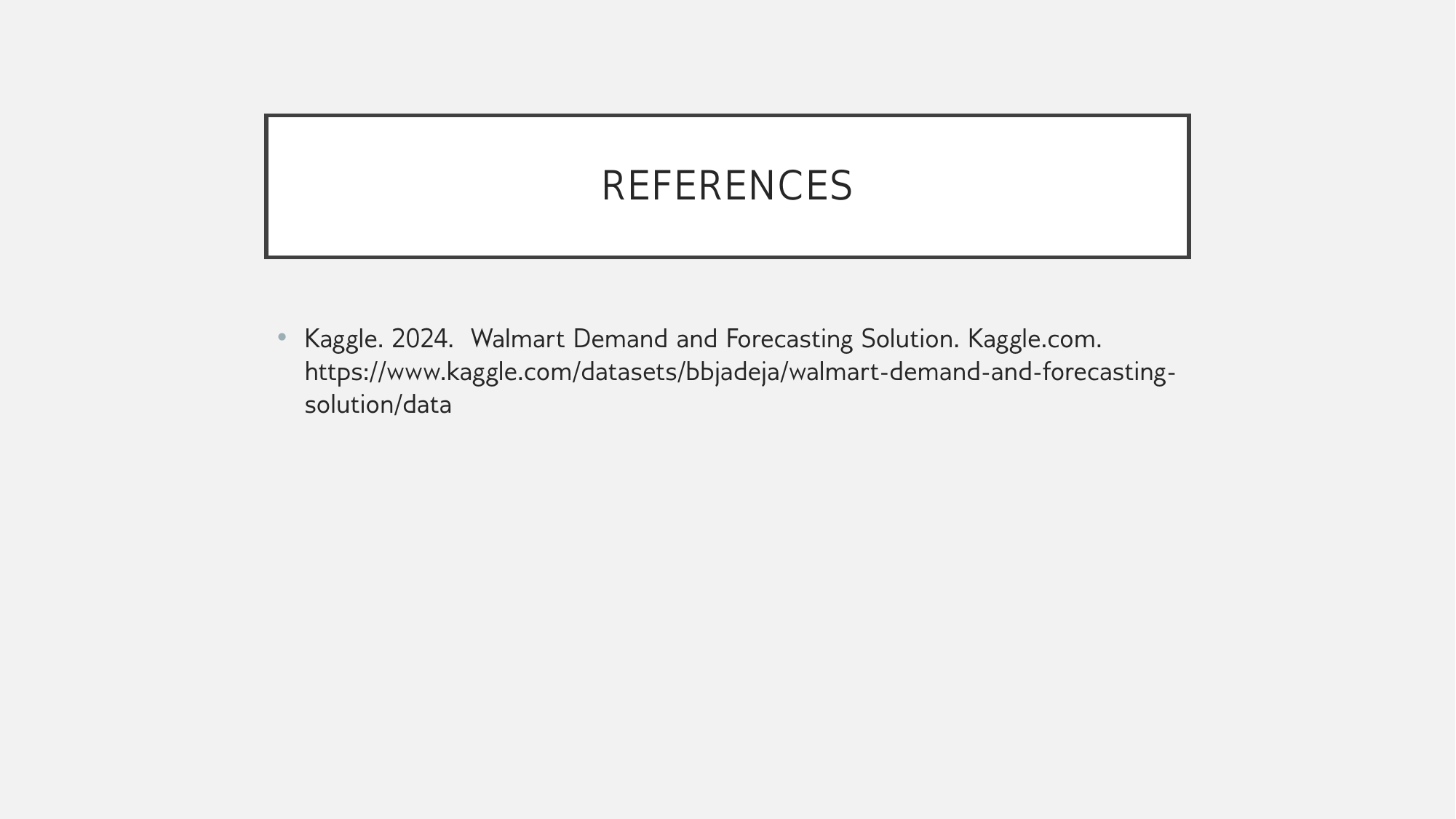

# REFERENCES
Kaggle. 2024.  Walmart Demand and Forecasting Solution. Kaggle.com. https://www.kaggle.com/datasets/bbjadeja/walmart-demand-and-forecasting-solution/data